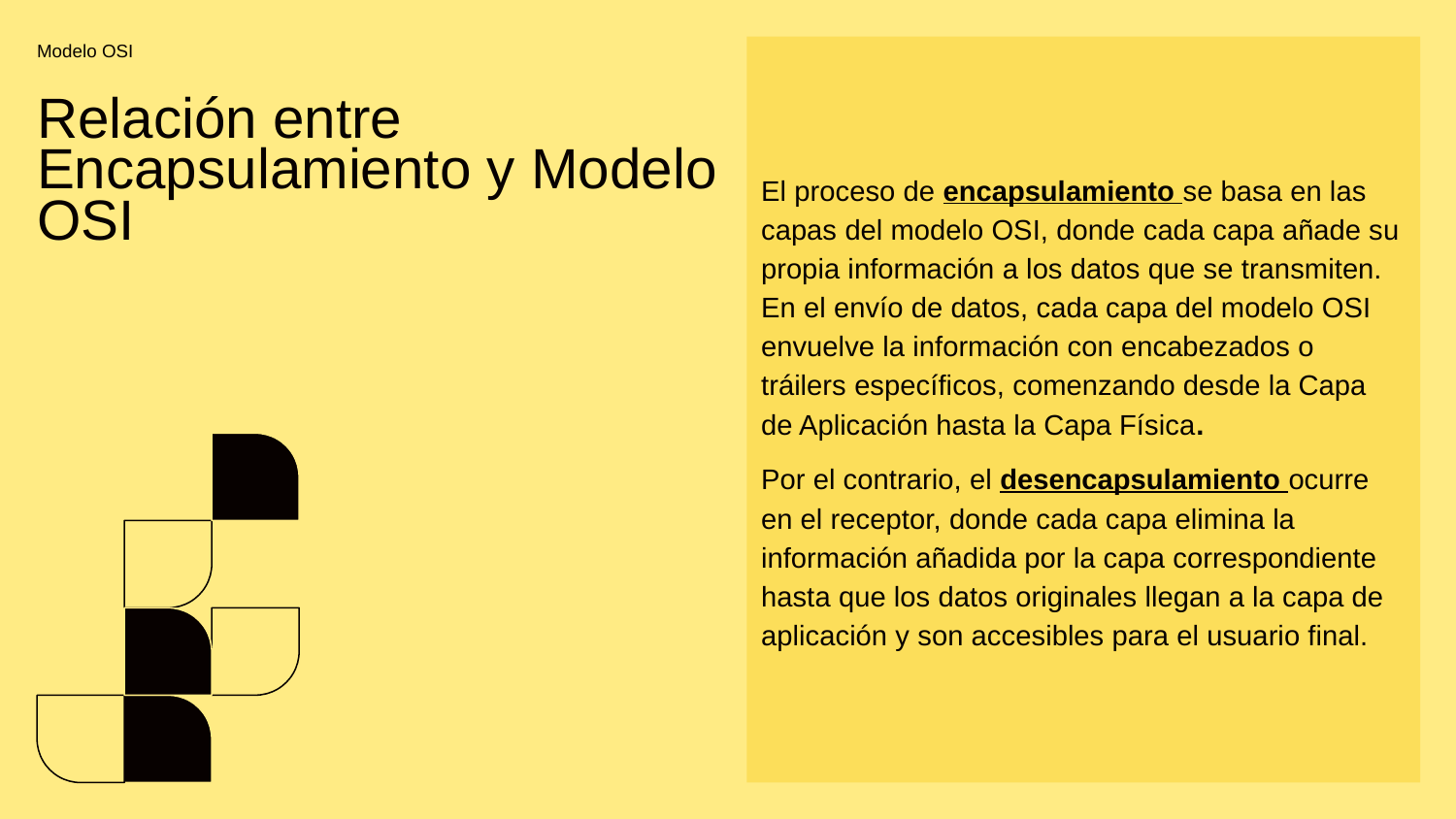

Modelo OSI
El proceso de encapsulamiento se basa en las capas del modelo OSI, donde cada capa añade su propia información a los datos que se transmiten. En el envío de datos, cada capa del modelo OSI envuelve la información con encabezados o tráilers específicos, comenzando desde la Capa de Aplicación hasta la Capa Física.
Por el contrario, el desencapsulamiento ocurre en el receptor, donde cada capa elimina la información añadida por la capa correspondiente hasta que los datos originales llegan a la capa de aplicación y son accesibles para el usuario final.
Relación entre Encapsulamiento y Modelo OSI